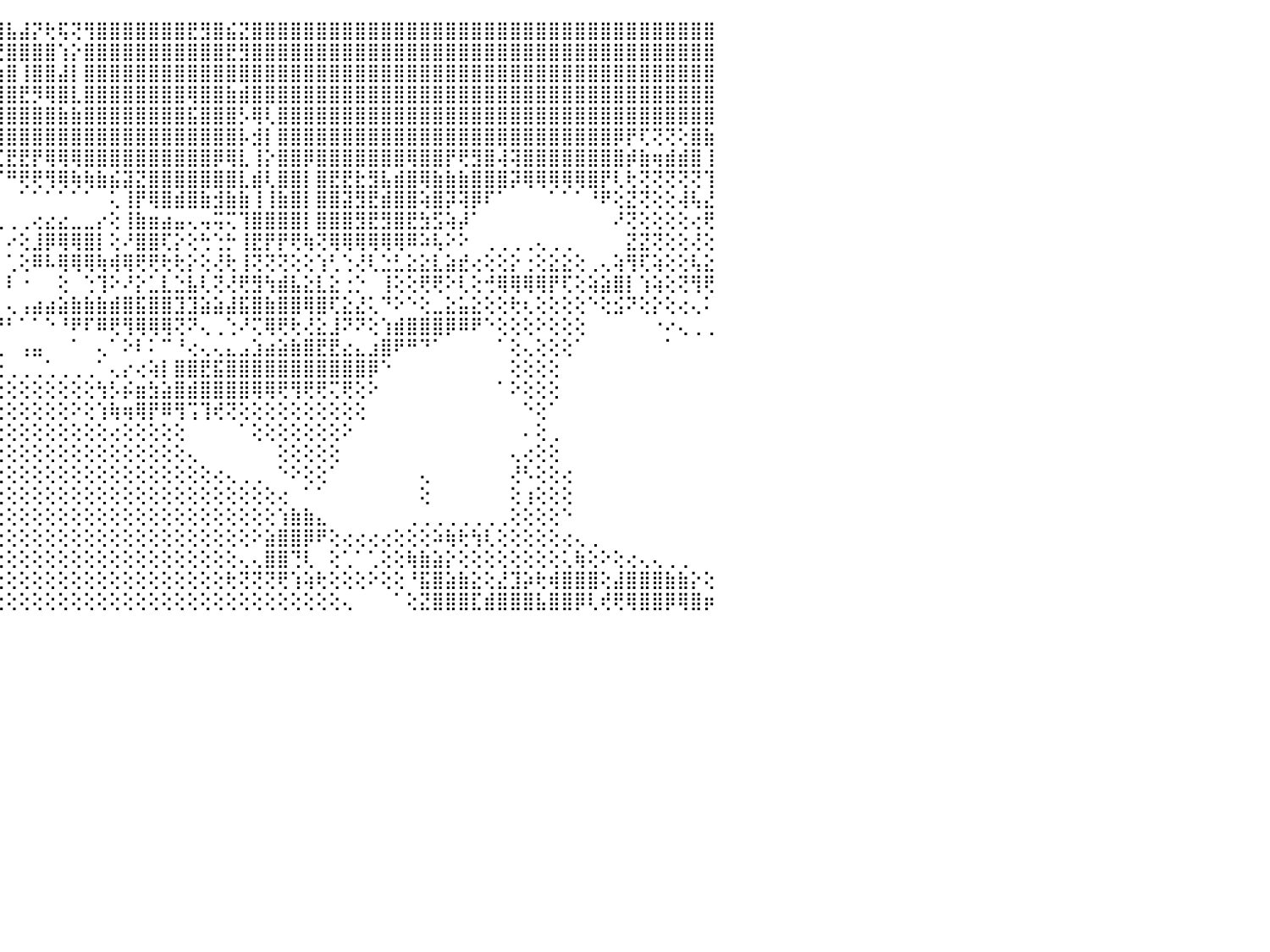

⢕⢄⠔⠕⢑⢙⢕⢜⢕⢕⢕⠑⠀⠀⠀⠀⠀⠀⠀⠀⠀⠀⠀⠀⠀⠘⠝⢿⢿⣿⣿⣿⣧⣿⣿⣸⣿⡏⠝⠟⢿⣿⣇⣕⣿⣧⣼⡝⢗⢯⢝⢻⣿⣿⣿⣿⣿⣿⣿⣟⣻⣿⣮⣝⣿⣿⣿⣿⣿⣿⣿⣿⣿⣿⣿⣿⣿⣿⣿⣿⣿⣿⣿⣿⣿⣿⣿⣿⣿⣿⣿⣿⣿⣿⣿⣿⣿⣿⣿⣿⠀
⢄⢔⢰⣳⣿⣞⡇⢕⠕⠁⠀⠀⠀⠀⠀⠀⠀⠀⠀⠀⠀⠀⠀⠀⠀⠀⠀⠑⢳⣧⣼⣝⣟⢟⢿⢿⣿⡇⡔⢕⣿⣿⡇⠙⢝⣿⣿⣿⣿⢱⡕⣿⣿⣿⣿⣿⣿⣿⣿⣿⣿⣿⣟⣻⣿⣿⣿⣿⣿⣿⣿⣿⣿⣿⣿⣿⣿⣿⣿⣿⣿⣿⣿⣿⣿⣿⣿⣿⣿⣿⣿⣿⣿⣿⣿⣿⣿⣿⣿⣿⠀
⢕⡕⡞⣿⣿⡟⢕⠕⠀⠀⠀⠀⠀⠀⠀⠀⠀⠀⠀⠀⠀⠀⠀⠀⠀⠀⠀⠀⠘⣿⣿⣿⣿⣿⣿⣷⣾⣯⣝⣟⣿⣿⣇⣕⣱⣿⢸⣿⣿⣼⡇⣿⣿⣿⣿⣿⣿⣿⣿⣿⣿⣿⣿⣿⣿⣿⣿⣿⣿⣿⣿⣿⣿⣿⣿⣿⣿⣿⣿⣿⣿⣿⣿⣿⣿⣿⣿⣿⣿⣿⣿⣿⣿⣿⣿⣿⣿⣿⣿⣿⠀
⡇⡇⡇⣏⣇⡇⠕⠀⠀⠀⠀⠀⠀⠀⠀⠀⠀⠀⠀⠀⠀⠀⠀⠀⠀⠀⠀⠀⠀⣿⣿⣿⣿⣿⣿⣿⣿⣿⣿⣿⣿⣿⣷⣷⣽⣿⣟⡻⢿⣿⣇⣿⣿⣿⣿⣿⣿⣿⣿⢿⣿⣿⣷⣾⣿⣿⣿⣿⣿⣿⣿⣿⣿⣿⣿⣿⣿⣿⣿⣿⣿⣿⣿⣿⣿⣿⣿⣿⣿⣿⣿⣿⣿⣿⣿⣿⣿⣿⣿⣿⠀
⢕⢇⢟⢟⢝⠕⠀⠀⠀⠀⠀⠀⠀⠀⠀⠀⠀⠀⠀⠀⠀⠀⠀⠀⠀⠀⢀⢄⣴⣿⣿⣿⣿⣿⣿⣿⣿⣿⣿⣿⣿⣿⣿⣿⣿⣿⣿⣿⣿⣷⣷⣿⣿⣿⣿⣿⣿⣿⣿⣯⣿⣿⣿⡣⢿⢇⣿⣿⣿⣿⣿⣿⣿⣿⣿⣿⣿⣿⣿⣿⣿⣿⣿⣿⣿⣿⣿⣿⣿⣿⣿⣿⣿⣿⣿⣿⣿⣿⣿⣿⠀
⢁⢅⢄⢄⢔⢔⠀⠀⠀⠀⠀⠀⠀⠀⠀⠀⠀⠀⠀⠀⠀⠀⠀⠀⠀⢀⢕⢕⢜⢇⣵⣼⣝⣝⣟⢟⢻⢿⢿⢿⣿⣿⣿⣿⣿⣿⣿⣿⣿⣿⣿⣿⣿⣿⣿⣿⣿⣿⣿⣿⣿⣿⣿⡧⣺⡇⣿⣿⣿⣿⣿⣿⣿⣿⣿⣿⣿⣿⣿⣿⣿⣿⣿⣿⣿⣿⣿⣿⣿⣿⣿⣿⡿⡟⢏⢝⢝⢕⣿⣷⠀
⠕⠑⠑⠑⠁⠁⠀⠀⠀⠀⠀⠀⠀⠀⠀⠀⠀⠀⠀⠀⠀⠀⠀⠀⠀⠕⠕⠕⠕⠜⢹⢏⠟⠟⠻⠿⢿⢿⣷⣷⣷⣵⣼⣽⣍⣟⣟⡟⢿⢿⢿⣿⣿⣿⣿⣿⣿⣿⣿⣿⣿⡿⢿⣇⢸⡕⣿⣿⡿⣿⣿⣿⣿⣿⣿⣿⢿⣿⣿⡟⢟⣻⣿⢼⢽⣿⣿⣿⣿⣿⣿⣿⣿⡾⣷⢶⣾⣾⣿⢸⠀
⠀⠀⠀⠀⠀⠀⠀⠀⠀⠀⠀⠀⠀⠀⠀⠀⠀⠀⢔⢕⢅⢕⢔⢄⢕⢕⢕⢕⢸⡜⡇⠕⠀⠀⠀⠀⠀⠀⠀⠁⠁⠈⠉⠙⠉⠛⢟⢟⢻⢿⢷⢷⣷⣮⣽⣝⣿⣿⣿⣿⣿⣿⣿⣇⣾⢇⣿⣿⡇⣿⣟⣟⣗⣻⣧⣾⣿⢿⣷⣷⣷⣿⣿⣿⡽⢿⢿⢿⢿⢿⣿⡟⢇⢗⢝⢝⢝⢝⢝⢹⠀
⠀⠀⠀⠀⠀⠀⠀⠀⠀⠀⠀⠀⠀⠀⠀⠀⠀⠔⢕⢕⢁⢕⢕⢕⢕⢕⢕⢕⢕⢕⢕⡀⢀⢀⢀⠀⠀⠀⠀⠀⠀⠀⠀⠀⠀⠀⠁⠁⠁⠁⠁⠁⠀⢅⢸⡟⢿⣿⣾⣿⣷⣺⣷⣷⢸⢸⣷⣿⡇⣿⣿⣽⣻⣟⣾⣿⣿⢵⣿⡽⢽⡿⠏⠁⠀⠀⠀⠁⠁⠁⠘⠟⢕⣝⢝⢕⢕⢼⢧⣜⠀
⠀⢄⢔⣆⢀⠄⢄⠀⠀⠀⠀⠀⠀⠀⠀⠀⠀⢕⢕⢕⢕⢕⢕⢕⢕⢕⢕⢕⢕⢱⢕⠕⠕⠕⠕⠑⠕⠄⠀⠀⠀⠀⢔⢠⢄⢀⢀⢔⣔⣔⣀⣀⡔⢕⢸⣷⣶⣴⣤⢄⢤⢭⢍⢹⣿⣿⣿⣿⡇⣿⣿⣿⣻⣟⣻⣿⣟⣳⣫⢵⡼⠁⠀⠀⠀⠀⠀⠀⠀⠀⠀⠀⠜⢝⢕⢕⢕⢕⢔⢟⠀
⠀⢡⣬⣭⠀⠄⠀⠀⢄⠀⠀⠀⠀⠀⠀⢄⢕⢕⢕⢕⢕⢕⢕⢕⢕⢕⢕⢕⢕⢕⢕⢕⢔⢔⢔⠀⠀⢕⠔⠄⢔⠀⠀⠀⠀⠔⢕⣸⡿⢿⢿⣿⡇⢕⠜⣿⣿⢏⡕⢕⢓⢑⡓⢸⣟⡟⡟⢟⢷⢝⢿⢿⢿⢿⢿⢿⠿⠵⢧⠕⠕⠀⢀⢀⢀⢀⢄⢀⢀⠀⠀⠀⠀⣝⣝⢝⢕⢕⢜⢕⠀
⠀⢸⡏⣿⠀⠀⠀⠀⢕⠀⢰⢕⢔⢔⢕⢕⢕⢕⢕⢕⢕⢕⠕⠕⠑⠕⢕⢕⢕⠀⢕⠐⠐⠀⢐⢀⠀⢕⢄⠀⢕⠀⠀⠀⠀⢁⢕⠿⠧⢿⢿⢿⢷⢾⢿⢟⢟⢗⢗⡕⢕⢜⢗⢸⢝⢝⢝⢕⢕⢱⢃⢑⢜⢇⣑⣃⣕⣕⣇⣵⣞⢔⢕⢕⡕⢐⢕⣕⣕⢕⢀⢄⢵⢻⢏⢵⢕⢕⢧⣕⠀
⠀⢸⢇⢇⠕⠀⠀⠀⢕⢄⣾⣷⣵⣵⣾⣷⢇⢕⢕⢕⢕⢕⠔⢀⠄⢔⢕⢕⢕⠀⢕⢀⢀⢀⢁⢅⠀⢕⢕⢄⢕⠕⢀⠀⠀⠇⠐⠀⠀⢕⠀⢑⢹⠕⠜⡕⣁⣇⣑⣧⢇⢝⢜⢟⣻⢳⣾⣧⣕⣇⣕⢐⡑⠀⢸⢕⢕⢟⢟⠕⢇⢕⢚⢿⢿⢿⢿⡟⢏⢕⢵⣵⣿⡇⢱⢵⢕⢝⢻⢟⠀
⠔⠑⠀⠐⠀⠀⢀⢔⠕⠟⠟⠿⠿⠿⠿⠿⢕⢕⢕⢕⢕⢕⢕⢅⠇⢕⢕⢰⢕⢔⠑⢕⠁⠁⢔⠡⠄⠑⢕⢇⢕⢕⢑⠑⠄⢄⢠⣴⣴⣵⣷⣷⣷⣾⣿⣯⣿⣿⣹⣹⣵⣵⣼⣯⣿⣷⣿⣿⢿⣿⢏⣕⣜⢅⠙⠕⠑⢕⣀⣕⣥⣕⢕⢕⢗⢆⢕⢕⢕⢕⠑⢕⣪⠝⢕⡕⢕⢔⢄⠅⠀
⢠⣔⢀⠀⢀⢔⠕⠁⠀⠀⠀⠀⠀⠀⠀⠀⠀⠀⠑⠕⢕⠑⠁⠑⠑⢕⢵⠁⠁⠀⠄⠀⠀⠀⠀⠄⠀⠀⠁⢁⢅⢃⠀⠐⠘⠃⠁⠁⠑⠘⠟⠏⠿⢟⢻⢿⢿⢿⢝⠝⢄⢀⢑⠜⢍⢿⢟⢗⢜⣕⣸⠝⠝⢕⢱⣾⣿⣿⣿⡿⠿⠟⠑⢕⢕⢕⠕⢕⢕⢕⠀⠀⠀⠀⠀⠐⠔⢄⢀⢀⠀
⡼⣟⢇⢄⠑⠁⠐⠀⠀⠀⠀⠀⠀⠀⠀⠀⠀⠀⠀⠄⢄⢄⠀⢄⡀⢑⢻⠑⠁⢕⠗⠛⠀⠀⠀⠀⠰⠐⠁⠁⠀⠙⢆⢔⢁⠀⢠⣤⠀⠀⠁⠀⢄⠁⠕⠇⠅⠉⠘⢔⢄⢄⣄⣠⣱⣴⣵⣷⣿⣟⣟⣔⣄⣰⣿⠟⠛⠙⠁⠀⠀⠀⠀⠁⢕⢄⢕⢕⢕⠁⠀⠀⠀⠀⠀⠀⠁⠀⠀⠀⠀
⠁⠁⢑⠁⠀⠀⠀⠀⠀⠀⠀⠀⠀⠀⠀⠀⠀⠀⠀⠀⠀⠁⠑⢄⢙⣇⣜⣠⠀⠀⢀⢄⢅⡄⢄⢄⣔⣔⣔⣔⡴⢔⢕⢕⢕⢀⢀⢀⢁⢀⢀⢀⠁⢄⡔⢔⢵⡇⣿⣿⣟⣯⣿⣿⣿⣿⣿⣿⣿⣿⣿⣿⣿⡿⠑⠀⠀⠀⠀⠀⠀⠀⠀⠀⢕⢕⢕⢕⠀⠀⠀⠀⠀⠀⠀⠀⠀⠀⠀⠀⠀
⢔⠔⠀⠀⠀⠀⠀⠀⠀⠀⠀⠀⠀⠀⠀⠀⠀⠀⠀⠀⠀⠀⠀⠀⠁⠕⢕⢝⢕⣵⣵⣵⣗⣎⢝⢝⢟⢟⢟⢝⢕⢕⢕⢕⢕⢕⢕⢕⢕⢕⢕⢕⢳⡣⡮⣶⣳⣵⣿⣾⣿⣿⣿⣿⢿⢿⢟⢻⢟⢟⢍⢟⢕⠕⠀⠀⠀⠀⠀⠀⠀⠀⠀⠁⠕⢕⢕⢕⠀⠀⠀⠀⠀⠀⠀⠀⠀⠀⠀⠀⠀
⠑⠀⠀⠀⠀⠀⠀⠀⠀⠀⠀⠀⠀⠀⠀⠀⠀⠀⠀⠀⠀⠀⠀⠀⠀⠀⠁⠕⢸⢕⢝⢕⢕⢕⢕⢕⢕⢕⢕⢕⢕⢕⢕⢕⢕⢕⢕⢕⢕⢕⠕⢕⢱⢷⢶⢿⡟⠿⢻⢩⢹⢞⢝⢕⢕⢕⢕⢕⢕⢕⢕⢕⢕⠀⠀⠀⠀⠀⠀⠀⠀⠀⠀⠀⠀⠑⢕⠁⠀⠀⠀⠀⠀⠀⠀⠀⠀⠀⠀⠀⠀
⠀⠀⠀⠀⠀⠀⠀⠀⠀⠀⠀⠀⠀⠀⠀⠀⠀⠀⠀⠀⠀⠀⠀⠀⠀⠀⠀⠀⠁⢕⢕⢕⢕⢕⢕⢕⢕⢕⢕⢕⢕⢕⢕⢕⢕⢕⢕⢕⢕⢕⢕⢕⢕⢔⢕⢕⢕⢕⢕⠀⠀⠀⠀⠁⢕⢕⢕⢕⢕⢕⢕⠕⠀⠀⠀⠀⠀⠀⠀⠀⠀⠀⠀⠀⠀⠄⢕⢀⠀⠀⠀⠀⠀⠀⠀⠀⠀⠀⠀⠀⠀
⠀⠀⠀⠀⠀⠀⠀⠀⠀⠀⠀⠀⠀⠀⠀⠀⠀⠀⠀⠀⠀⠀⠀⠀⠀⠀⠀⠀⠀⢕⢕⢕⢕⢕⢕⢕⢕⢕⢕⢕⢕⢕⢕⢕⢕⢕⢕⢕⢕⢕⢕⢕⢕⢕⢕⢕⢕⢕⢕⢄⠀⠀⠀⠀⠀⠀⢕⢕⢕⢕⢕⠀⠀⠀⠀⠀⠀⠀⠀⠀⠀⠀⠀⠀⢄⢔⢕⢕⠀⠀⠀⠀⠀⠀⠀⠀⠀⠀⠀⠀⠀
⠀⠀⠀⠀⠀⠀⠀⠀⠀⠀⠀⠀⠀⠀⠀⠀⠀⠀⠀⠀⠀⠀⠀⠀⠀⠀⠀⠀⠀⠀⢕⢕⢕⢕⢕⢕⢕⢕⢕⢕⢕⢕⢕⢕⢕⢕⢕⢕⢕⢕⢕⢕⢕⢕⢕⢕⢕⢕⢕⢕⢕⢔⢄⢀⢀⠀⠑⠕⢕⢕⠁⠀⠀⠀⠀⠀⠀⢄⠀⠀⠀⠀⠀⠀⢜⠣⢕⢕⢔⠀⠀⠀⠀⠀⠀⠀⠀⠀⠀⠀⠀
⠀⠀⠀⠀⠀⠀⠀⠀⠀⠀⠀⠀⠀⠀⠀⠀⠀⠀⠀⠀⠀⠀⠀⠀⠀⠀⠀⠀⠀⠀⢕⢕⢕⢕⢕⢕⢕⢕⢕⢕⢕⢕⢕⢕⢕⢕⢕⢕⢕⢕⢕⢕⢕⢕⢕⢕⢕⢕⢕⢕⢕⢕⢕⢕⢕⢕⢔⠀⠁⠁⠀⠀⠀⠀⠀⠀⠀⢕⠀⠀⠀⠀⠀⠀⢕⢰⢕⢕⢕⠀⠀⠀⠀⠀⠀⠀⠀⠀⠀⠀⠀
⠀⠀⠀⠀⠀⠀⠀⠀⠀⠀⠀⠀⠀⠀⠀⠀⠀⠀⠀⠀⠀⠀⠀⠀⠀⠀⠀⠀⠀⠀⠑⢕⢕⢕⢕⢕⢕⢕⢕⢕⢕⢕⢕⢕⢕⢕⢕⢕⢕⢕⢕⢕⢕⢕⢕⢕⢕⢕⢕⢕⢕⢕⢕⢕⢕⢕⢱⣷⣷⣄⠀⠀⠀⠀⠀⠀⢀⢀⢀⢀⢀⢀⢀⢀⢕⢕⢕⢕⠑⠀⠀⠀⠀⠀⠀⠀⠀⠀⠀⠀⠀
⠀⠀⠀⠀⠀⠀⠀⠀⠀⠀⠀⠀⠀⠀⠀⠀⠀⠀⠀⠀⠀⠀⠀⠀⠀⠀⠀⠀⠀⠀⠀⢕⢕⢕⢕⢕⢕⢕⢕⢕⢕⢕⢕⢕⢕⢕⢕⢕⢕⢕⢕⢕⢕⢕⢕⢕⢕⢕⢕⢕⢕⢕⢕⢕⠕⣵⣿⣿⡿⠟⢕⢔⢔⢔⢔⢕⢕⢕⠵⢷⢗⢳⢇⢕⢕⢕⢕⢕⢔⢄⢀⠀⠀⠀⠀⠀⠀⠀⠀⠀⠀
⠀⠀⠀⠀⠀⠀⠀⠀⠀⠀⠀⠀⠀⠀⠀⠀⠀⠀⠀⠀⠀⠀⠀⠀⠀⠀⠀⠀⠀⠀⠀⠀⢕⢕⢕⢕⢕⢕⢕⢕⢕⢕⢕⢕⢕⢕⢕⢕⢕⢕⢕⢕⢕⢕⢕⢕⢕⢕⢕⢕⢕⢕⢕⢄⢄⣿⣿⢙⢇⠀⢕⢁⠁⢁⢕⢕⢷⣷⣵⡕⢕⢕⢕⢕⢕⢕⢕⢕⢅⢷⢕⠕⢕⢔⢄⢄⢀⢀⠀⠀⠀
⠀⠀⠀⠀⠀⠀⠀⠀⠀⠀⠀⠀⠀⠀⠀⠀⠀⠀⠀⠀⠀⠀⠀⠀⠀⠀⠀⠀⠀⠀⢄⢔⠕⢕⢕⢕⢕⢕⢕⢕⢕⢕⢕⢕⢕⢕⢕⢕⢕⢕⢕⢕⢕⢕⢕⢕⢕⢕⢕⢕⢕⢕⢗⢝⢝⢝⢟⢱⢵⢗⢕⢕⢕⠕⢕⢕⠘⣯⣿⣵⣷⣕⢕⣜⣹⡵⢗⢾⣿⣿⣿⢕⣼⣿⣿⣿⣷⣷⡕⢕⠀
⠀⠀⠀⠀⠀⠀⠀⠀⠀⠀⠀⠀⠀⠀⠀⠀⠀⠀⠀⠀⠀⠀⠀⠀⠀⠀⢀⢄⢔⠑⢁⢄⠕⢕⢕⢕⢕⢕⢕⢕⢕⢕⢕⢕⢕⢕⢕⢕⢕⢕⢕⢕⢕⢕⢕⢕⢕⢕⢕⢕⢕⢕⢕⢕⢕⢕⢕⢕⢕⢕⢕⢄⠀⠀⠀⠁⢕⣝⣿⣿⣿⣏⣾⣿⣿⣿⣧⣿⣿⡿⢇⢞⢟⢿⣿⣿⡿⢿⣿⡶⠀
⠀⠀⠀⠀⠀⠀⠀⠀⠀⠀⠀⠀⠀⠀⠀⠀⠀⠀⠀⠀⠀⠀⠀⠀⠀⠀⠀⠀⠀⠀⠀⠀⠀⠀⠀⠀⠀⠀⠀⠀⠀⠀⠀⠀⠀⠀⠀⠀⠀⠀⠀⠀⠀⠀⠀⠀⠀⠀⠀⠀⠀⠀⠀⠀⠀⠀⠀⠀⠀⠀⠀⠀⠀⠀⠀⠀⠀⠀⠀⠀⠀⠀⠀⠀⠀⠀⠀⠀⠀⠀⠀⠀⠀⠀⠀⠀⠀⠀⠀⠀⠀